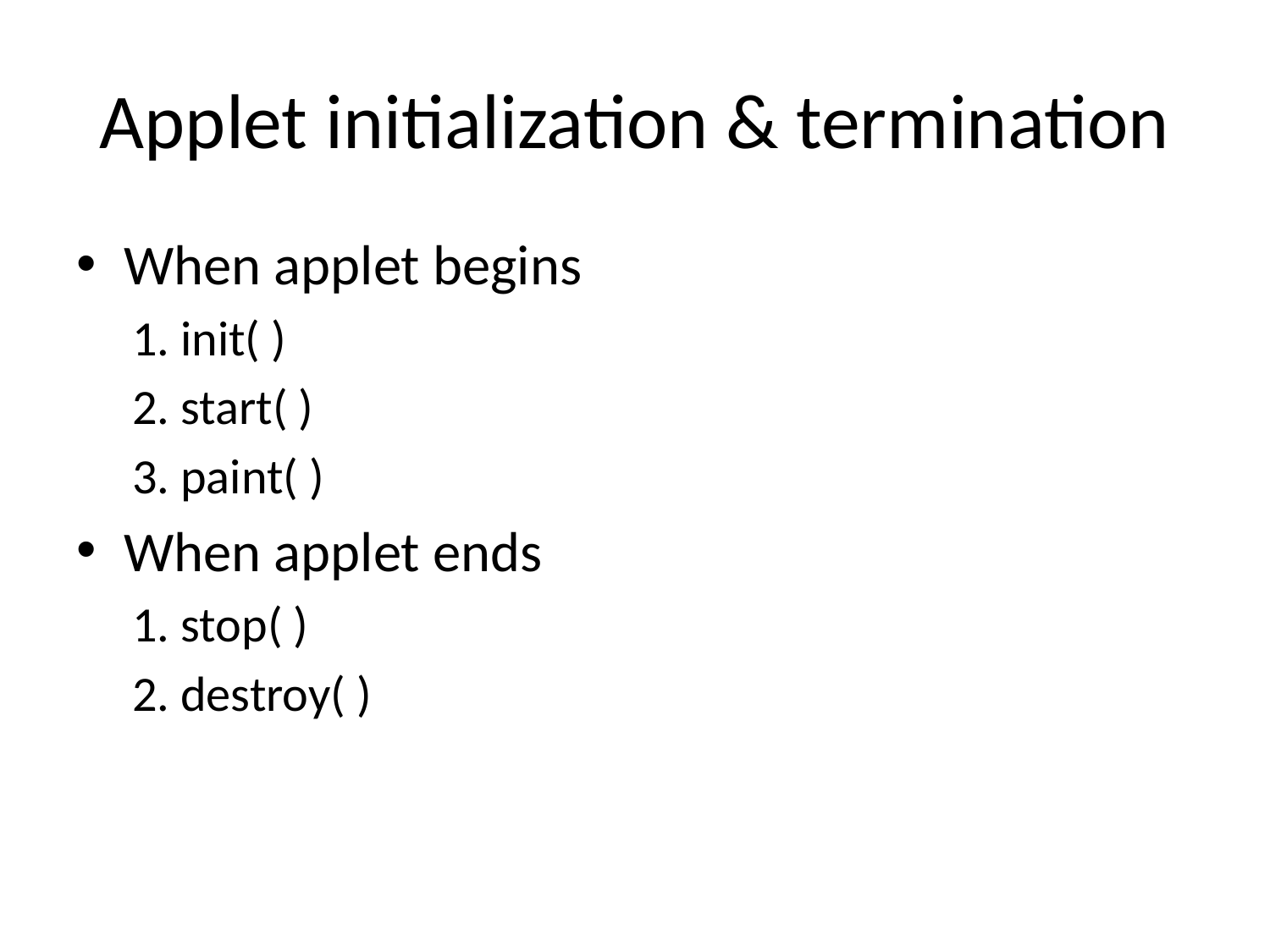

# Applet initialization & termination
When applet begins
1. init( )
2. start( )
3. paint( )
When applet ends
1. stop( )
2. destroy( )